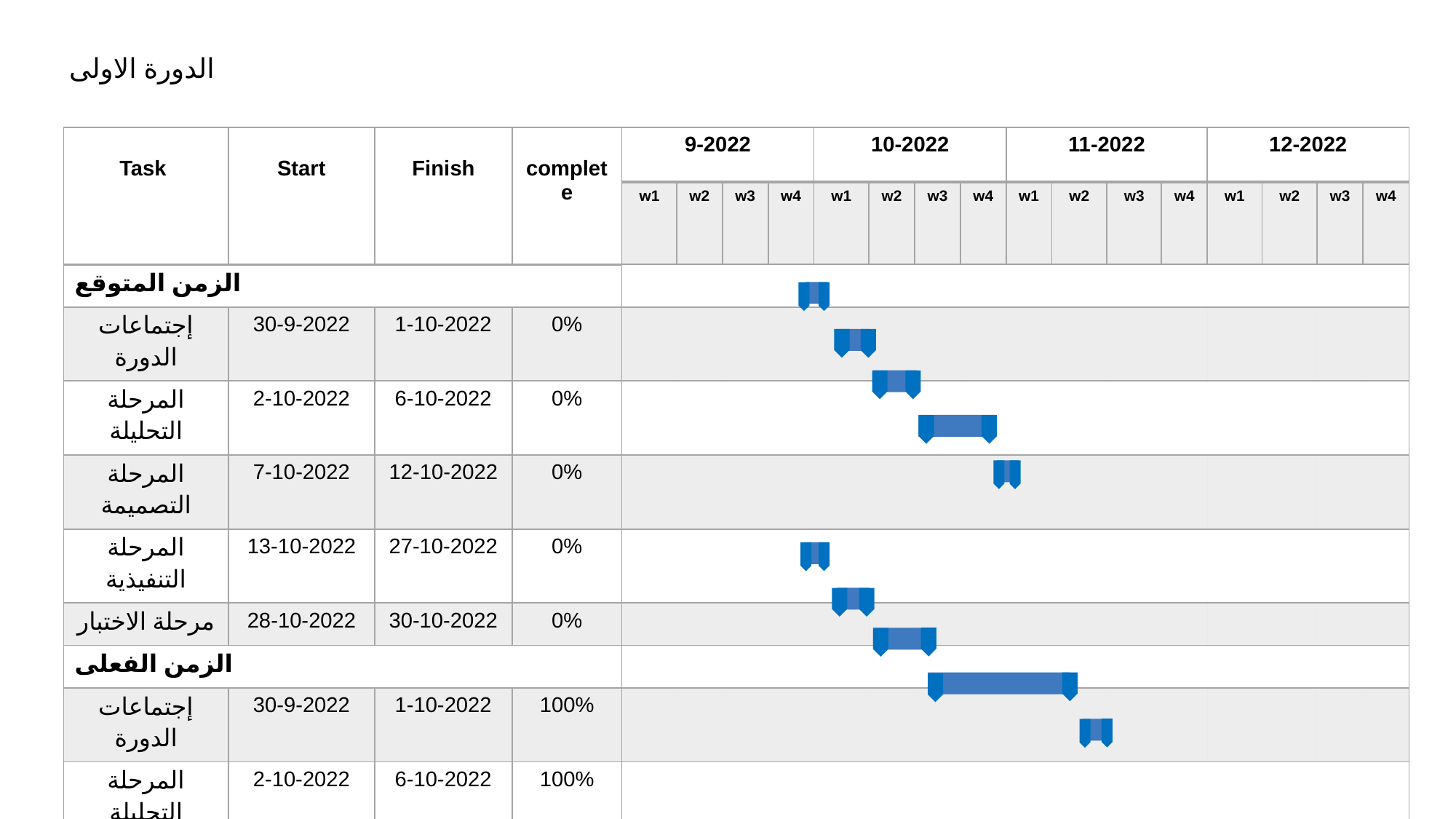

الدورة الاولى
| Task | Start | Finish | complete | 9-2022 |  |  |  | 10-2022 |  |  |  | 11-2022 |  |  |  | 12-2022 |  |  |  |
| --- | --- | --- | --- | --- | --- | --- | --- | --- | --- | --- | --- | --- | --- | --- | --- | --- | --- | --- | --- |
|  |  |  |  | w1 | w2 | w3 | w4 | w1 | w2 | w3 | w4 | w1 | w2 | w3 | w4 | w1 | w2 | w3 | w4 |
| الزمن المتوقع |  |  |  |  |  |  |  |  |  |  |  |  |  |  |  |  |  |  |  |
| إجتماعات الدورة | 30-9-2022 | 1-10-2022 | 0% |  |  |  |  |  |  |  |  |  |  |  |  |  |  |  |  |
| المرحلة التحليلة | 2-10-2022 | 6-10-2022 | 0% |  |  |  |  |  |  |  |  |  |  |  |  |  |  |  |  |
| المرحلة التصميمة | 7-10-2022 | 12-10-2022 | 0% |  |  |  |  |  |  |  |  |  |  |  |  |  |  |  |  |
| المرحلة التنفيذية | 13-10-2022 | 27-10-2022 | 0% |  |  |  |  |  |  |  |  |  |  |  |  |  |  |  |  |
| مرحلة الاختبار | 28-10-2022 | 30-10-2022 | 0% |  |  |  |  |  |  |  |  |  |  |  |  |  |  |  |  |
| الزمن الفعلى |  |  |  |  |  |  |  |  |  |  |  |  |  |  |  |  |  |  |  |
| إجتماعات الدورة | 30-9-2022 | 1-10-2022 | 100% |  |  |  |  |  |  |  |  |  |  |  |  |  |  |  |  |
| المرحلة التحليلة | 2-10-2022 | 6-10-2022 | 100% |  |  |  |  |  |  |  |  |  |  |  |  |  |  |  |  |
| المرحلة التصميمة | 7-10-2022 | 15-10-2022 | 100% |  |  |  |  |  |  |  |  |  |  |  |  |  |  |  |  |
| المرحلة التنفيذية | 16-10-2022 | 13-11-2022 | 100% |  |  |  |  |  |  |  |  |  |  |  |  |  |  |  |  |
| مرحلة الاختبار | 14-11-2022 | 16-11-2022 | 100% |  |  |  |  |  |  |  |  |  |  |  |  |  |  |  |  |